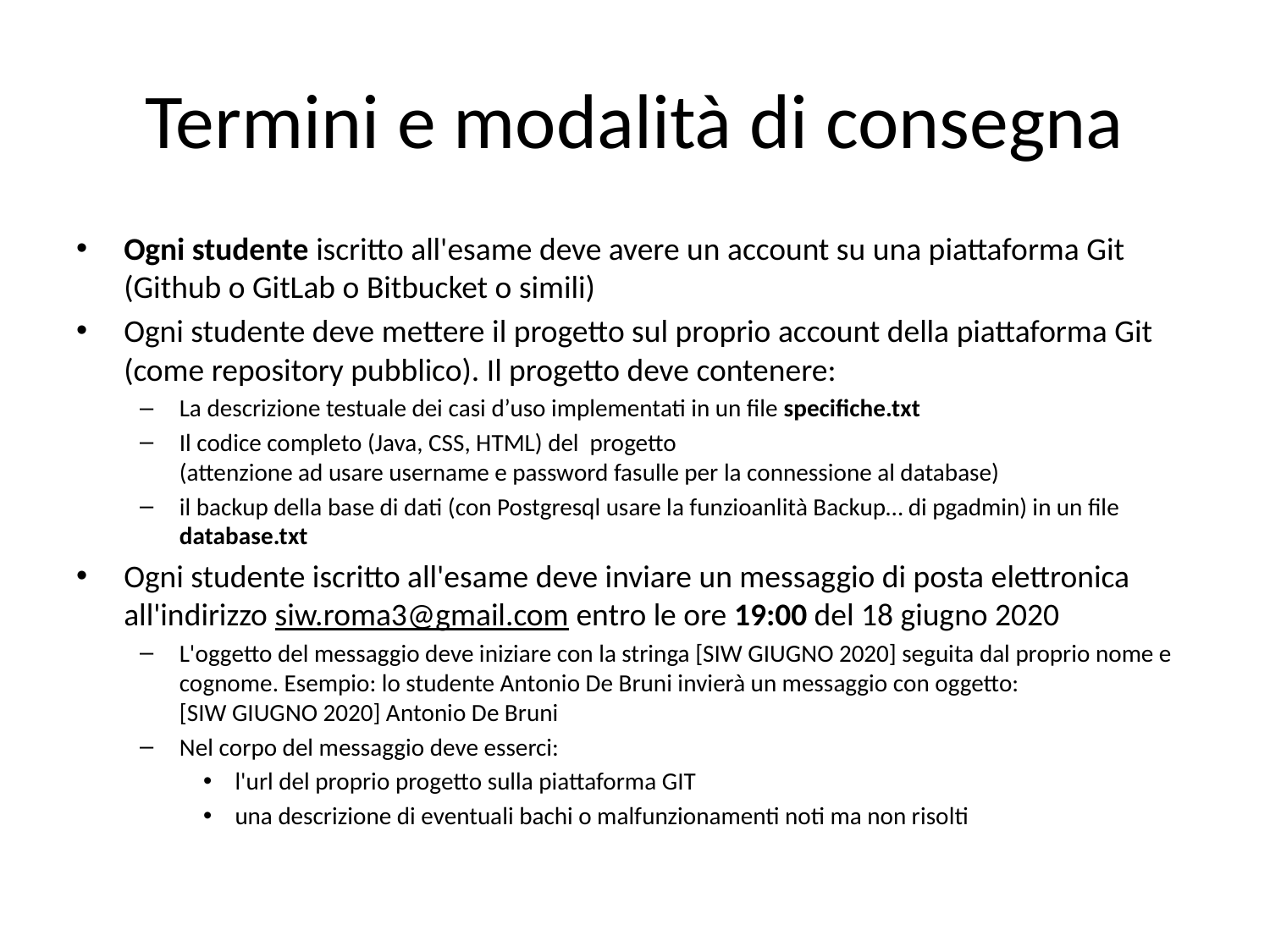

# Termini e modalità di consegna
Ogni studente iscritto all'esame deve avere un account su una piattaforma Git (Github o GitLab o Bitbucket o simili)
Ogni studente deve mettere il progetto sul proprio account della piattaforma Git (come repository pubblico). Il progetto deve contenere:
La descrizione testuale dei casi d’uso implementati in un file specifiche.txt
Il codice completo (Java, CSS, HTML) del  progetto
(attenzione ad usare username e password fasulle per la connessione al database)
il backup della base di dati (con Postgresql usare la funzioanlità Backup… di pgadmin) in un file database.txt
Ogni studente iscritto all'esame deve inviare un messaggio di posta elettronica all'indirizzo siw.roma3@gmail.com entro le ore 19:00 del 18 giugno 2020
L'oggetto del messaggio deve iniziare con la stringa [SIW GIUGNO 2020] seguita dal proprio nome e cognome. Esempio: lo studente Antonio De Bruni invierà un messaggio con oggetto:
[SIW GIUGNO 2020] Antonio De Bruni
Nel corpo del messaggio deve esserci:
l'url del proprio progetto sulla piattaforma GIT
una descrizione di eventuali bachi o malfunzionamenti noti ma non risolti